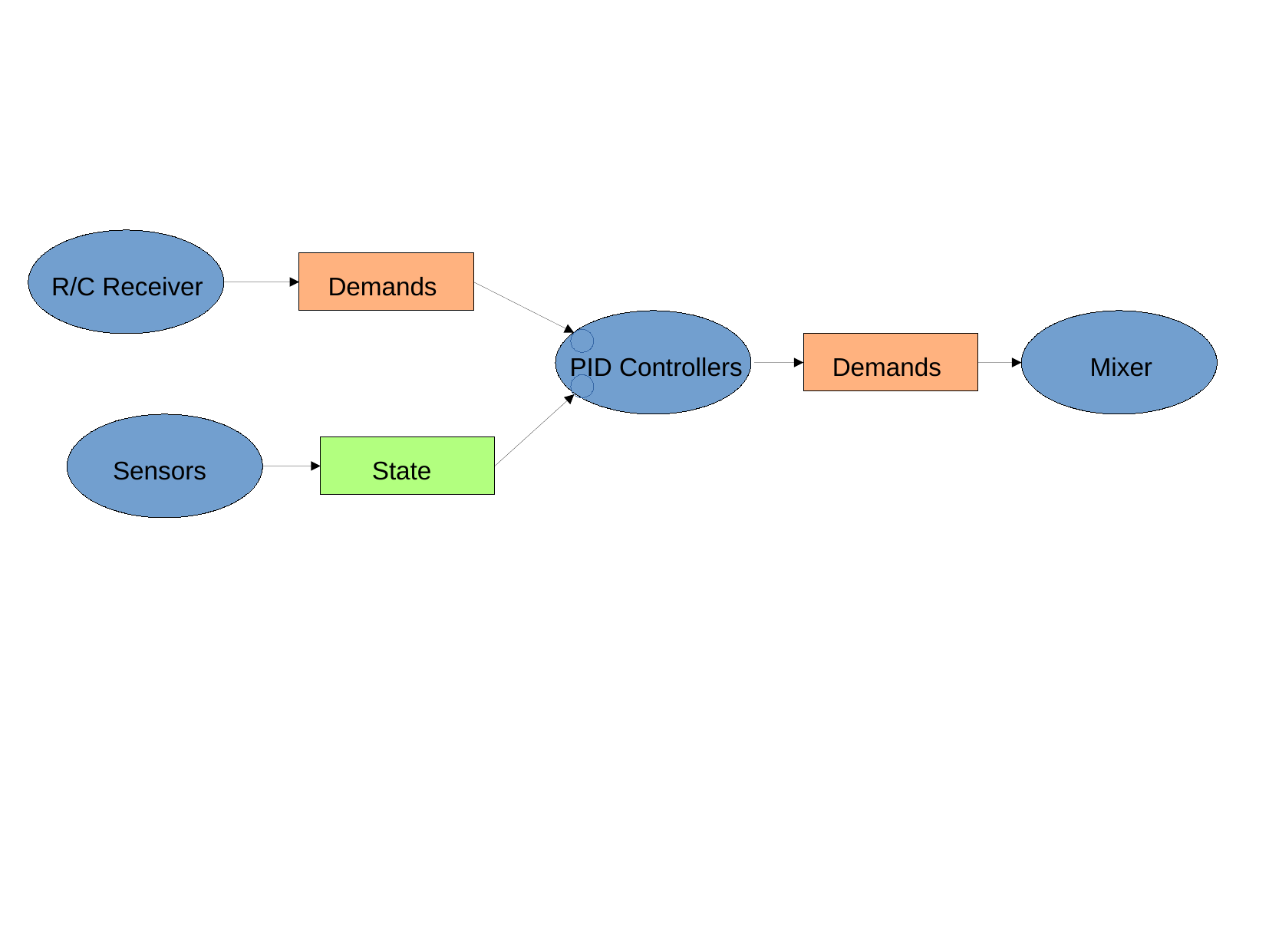

R/C Receiver
Demands

PID Controllers
Demands
Mixer

Sensors
State